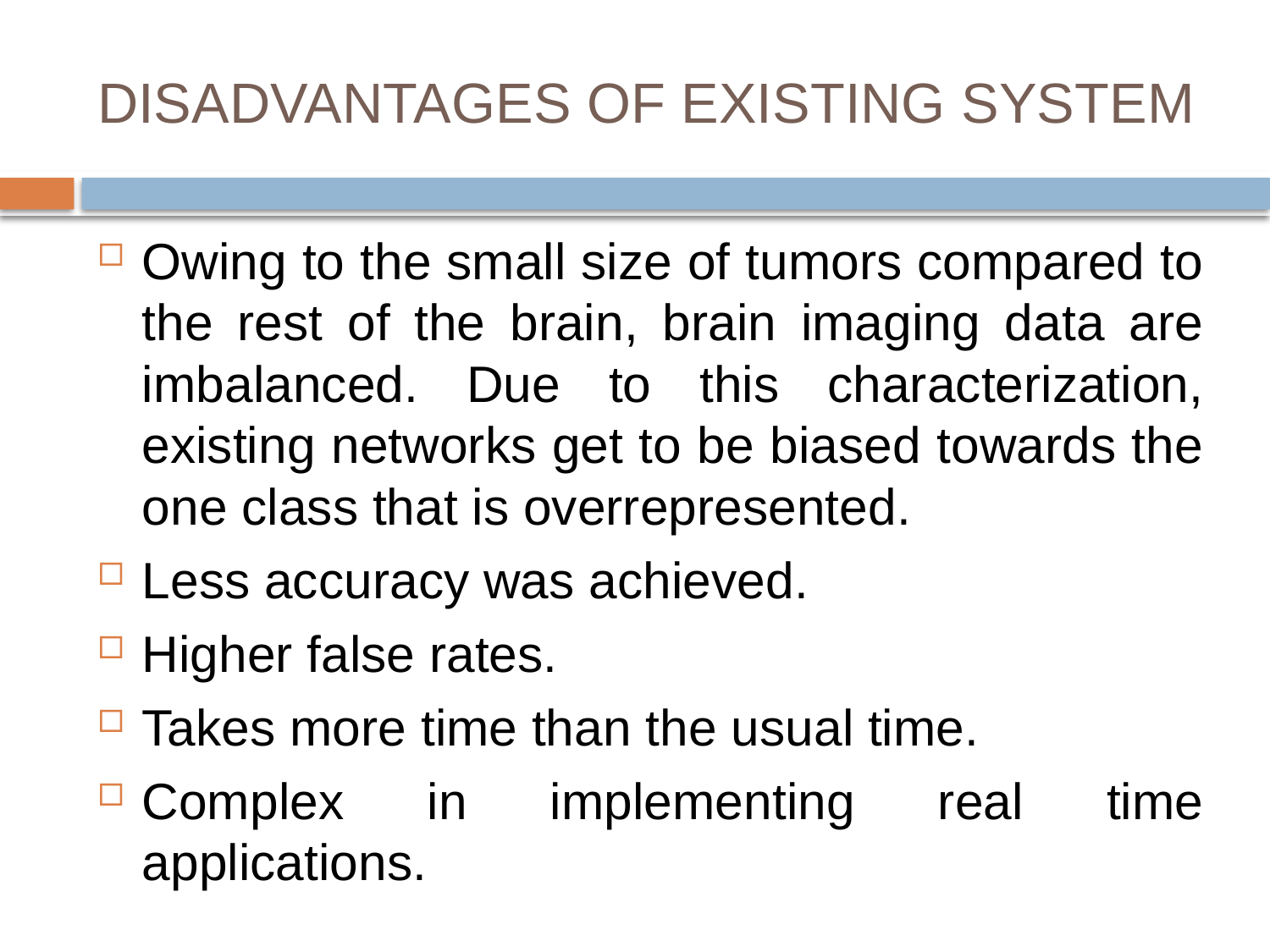

# DISADVANTAGES OF EXISTING SYSTEM
Owing to the small size of tumors compared to the rest of the brain, brain imaging data are imbalanced. Due to this characterization, existing networks get to be biased towards the one class that is overrepresented.
Less accuracy was achieved.
Higher false rates.
Takes more time than the usual time.
Complex in implementing real time applications.